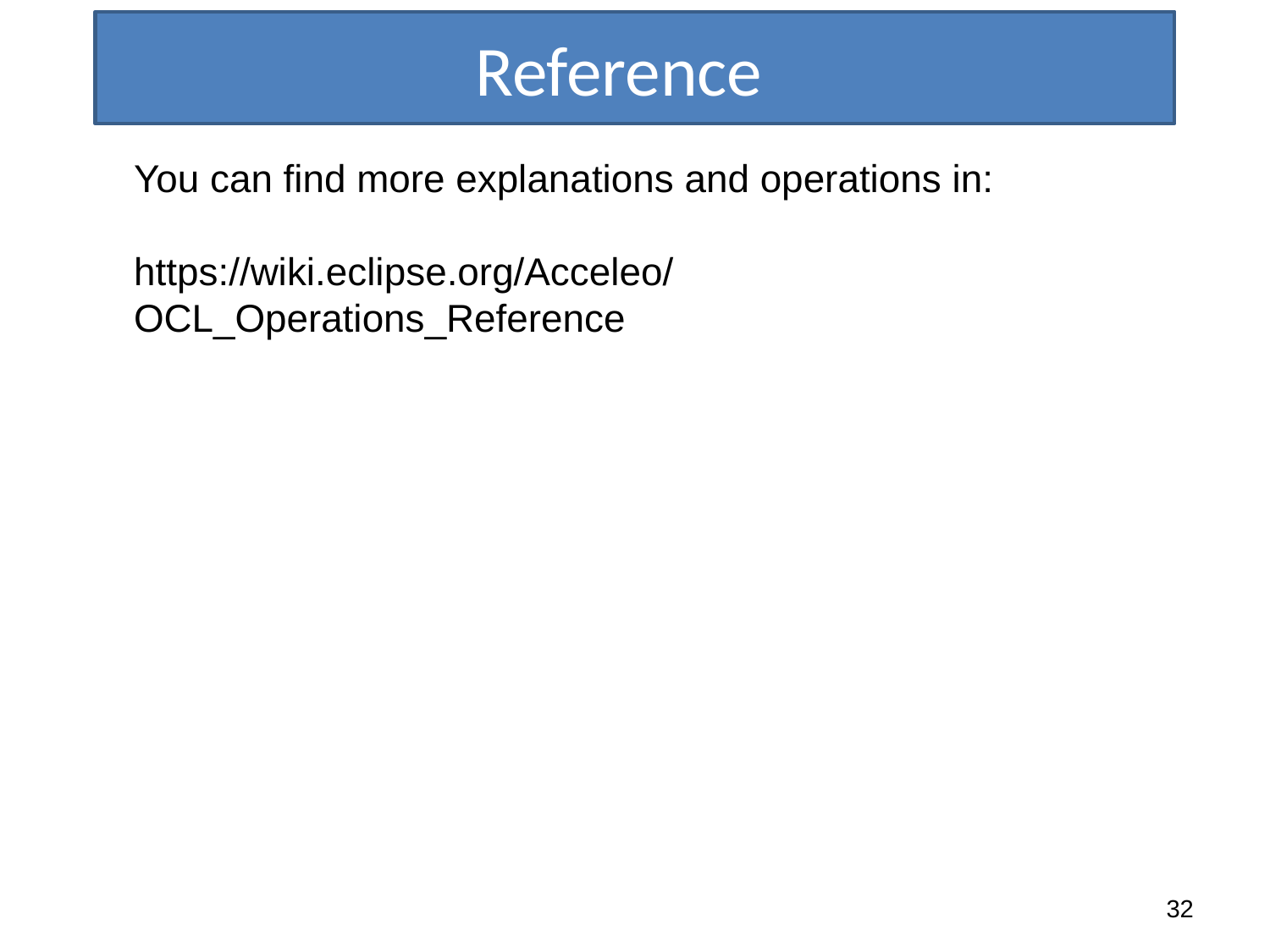

Reference
You can find more explanations and operations in:

https://wiki.eclipse.org/Acceleo/OCL_Operations_Reference
32